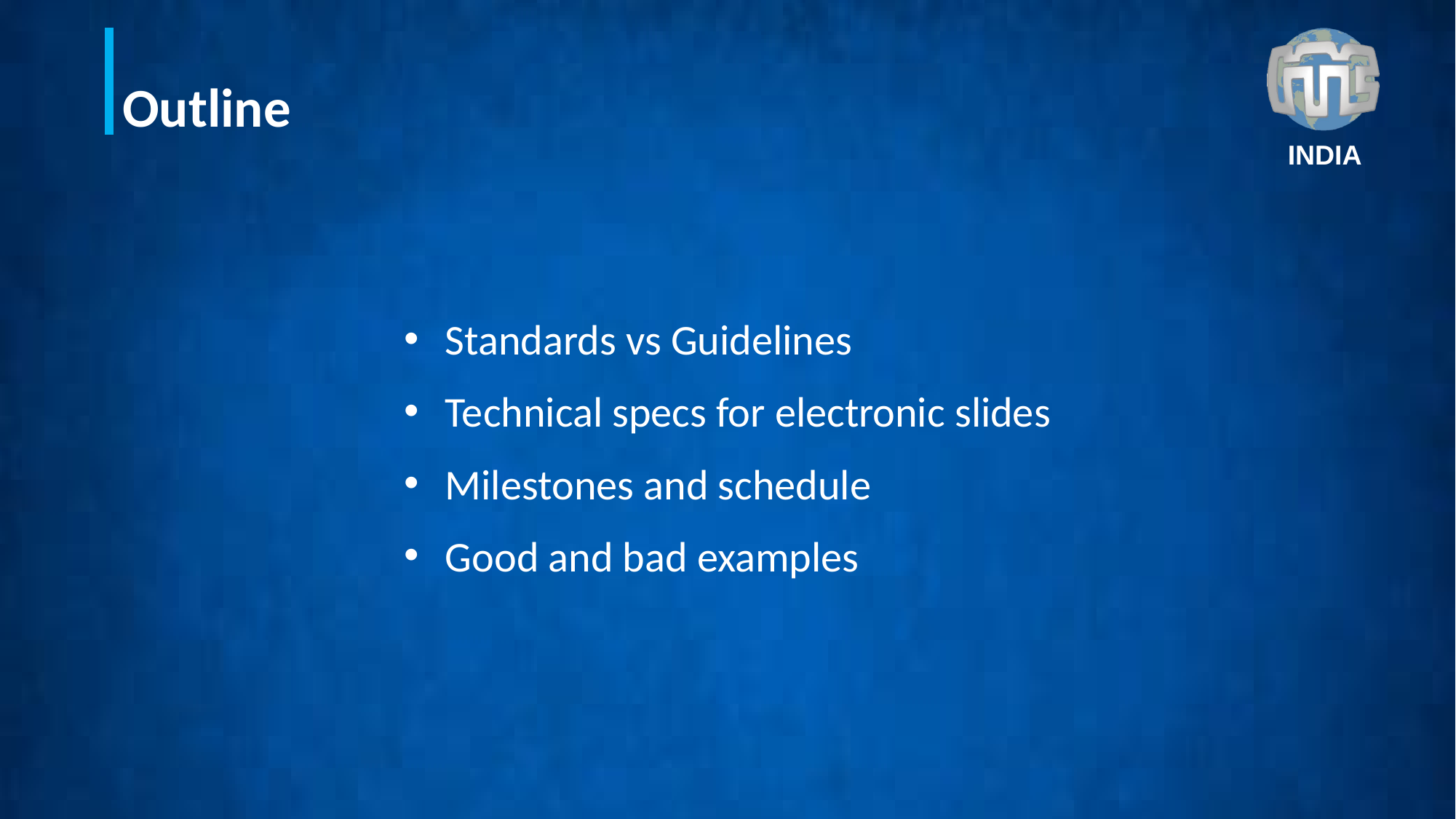

# Outline
Standards vs Guidelines
Technical specs for electronic slides
Milestones and schedule
Good and bad examples